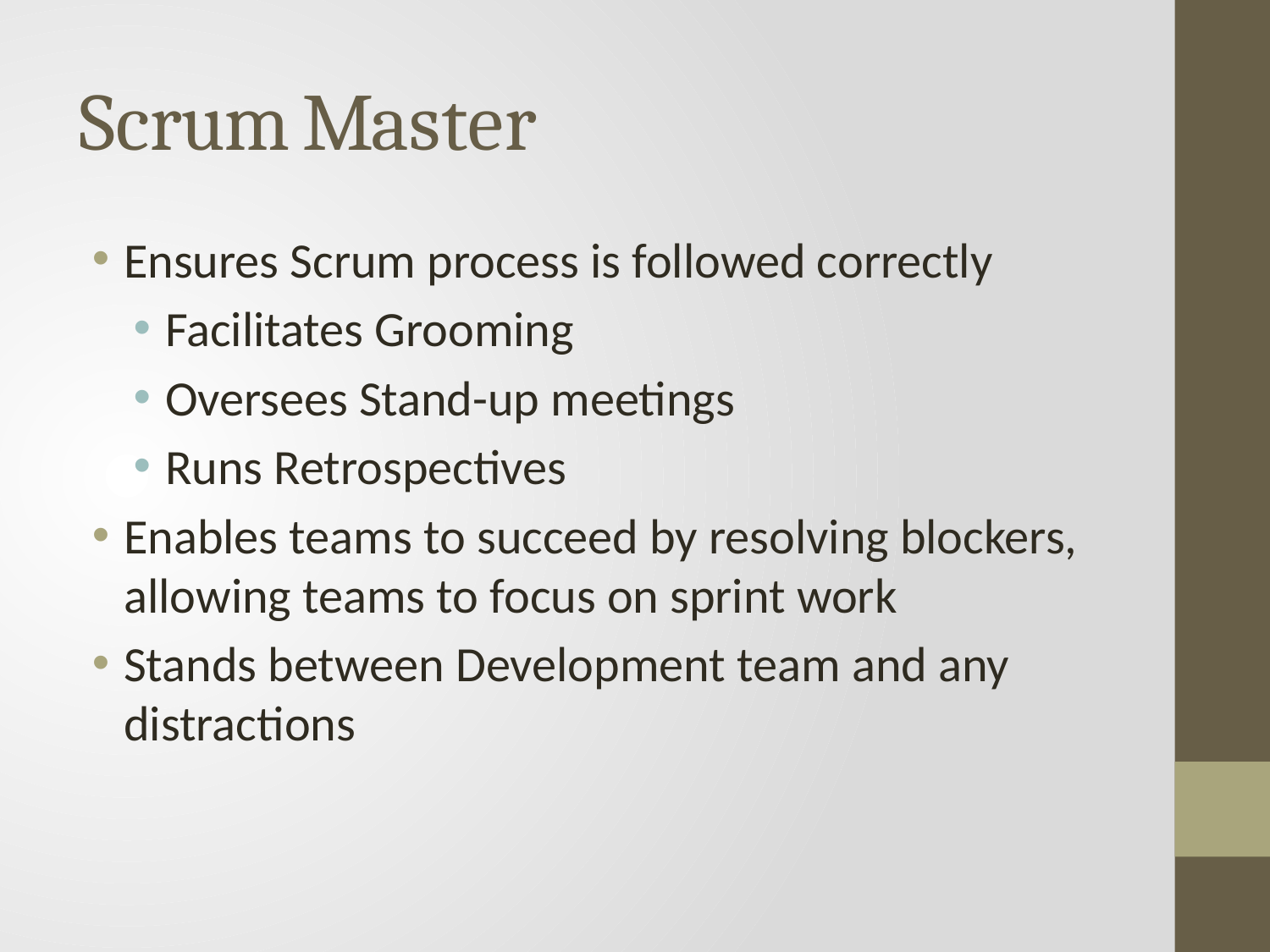

# Scrum Master
Ensures Scrum process is followed correctly
Facilitates Grooming
Oversees Stand-up meetings
Runs Retrospectives
Enables teams to succeed by resolving blockers, allowing teams to focus on sprint work
Stands between Development team and any distractions